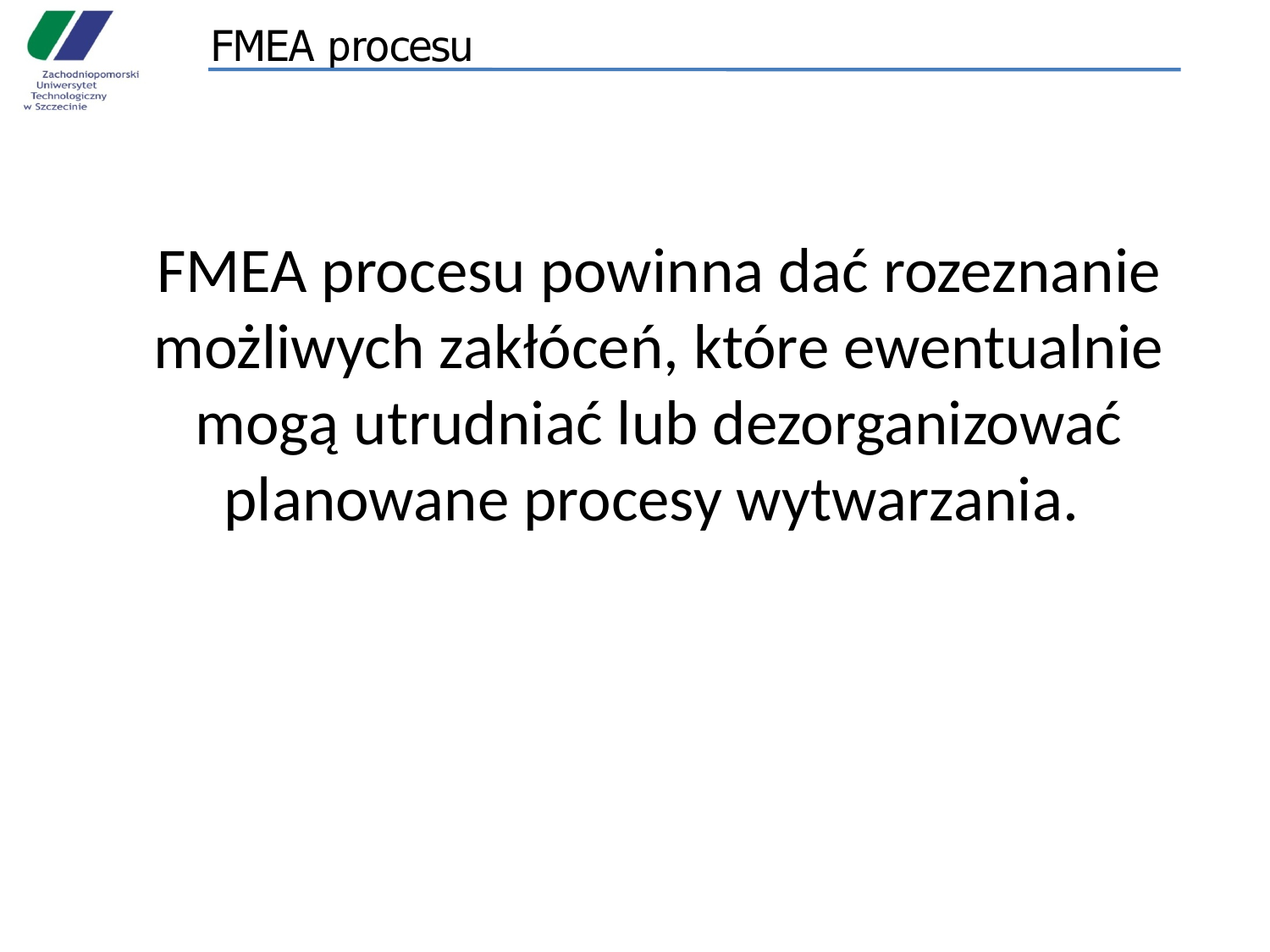

# FMEA procesu
	FMEA procesu powinna dać rozeznanie możliwych zakłóceń, które ewentualnie mogą utrudniać lub dezorganizować planowane procesy wytwarzania.